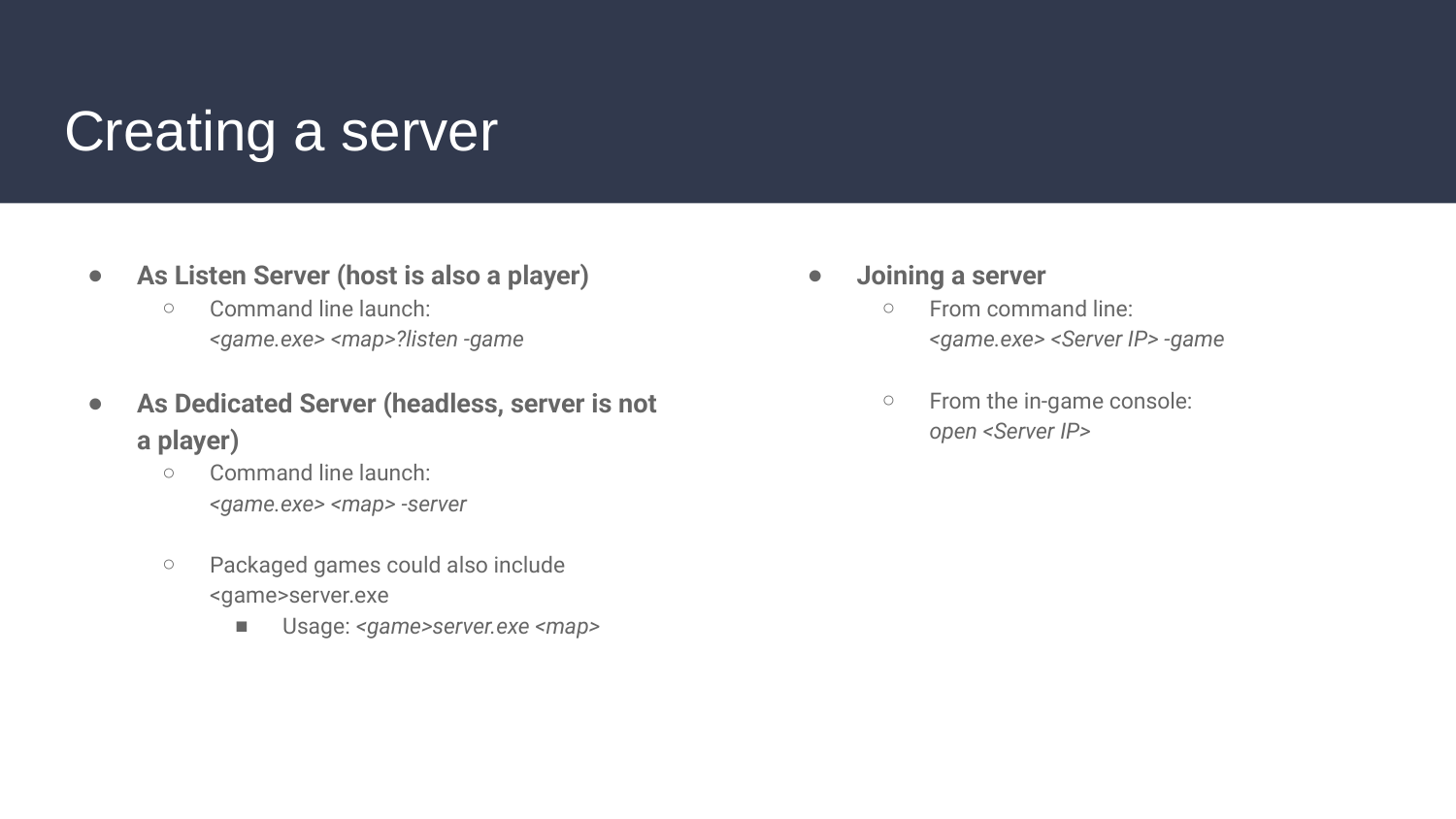

# Creating a server
As Listen Server (host is also a player)
Command line launch:
<game.exe> <map>?listen -game
As Dedicated Server (headless, server is not a player)
Command line launch:
<game.exe> <map> -server
Packaged games could also include <game>server.exe
Usage: <game>server.exe <map>
Joining a server
From command line:
<game.exe> <Server IP> -game
From the in-game console:
open <Server IP>